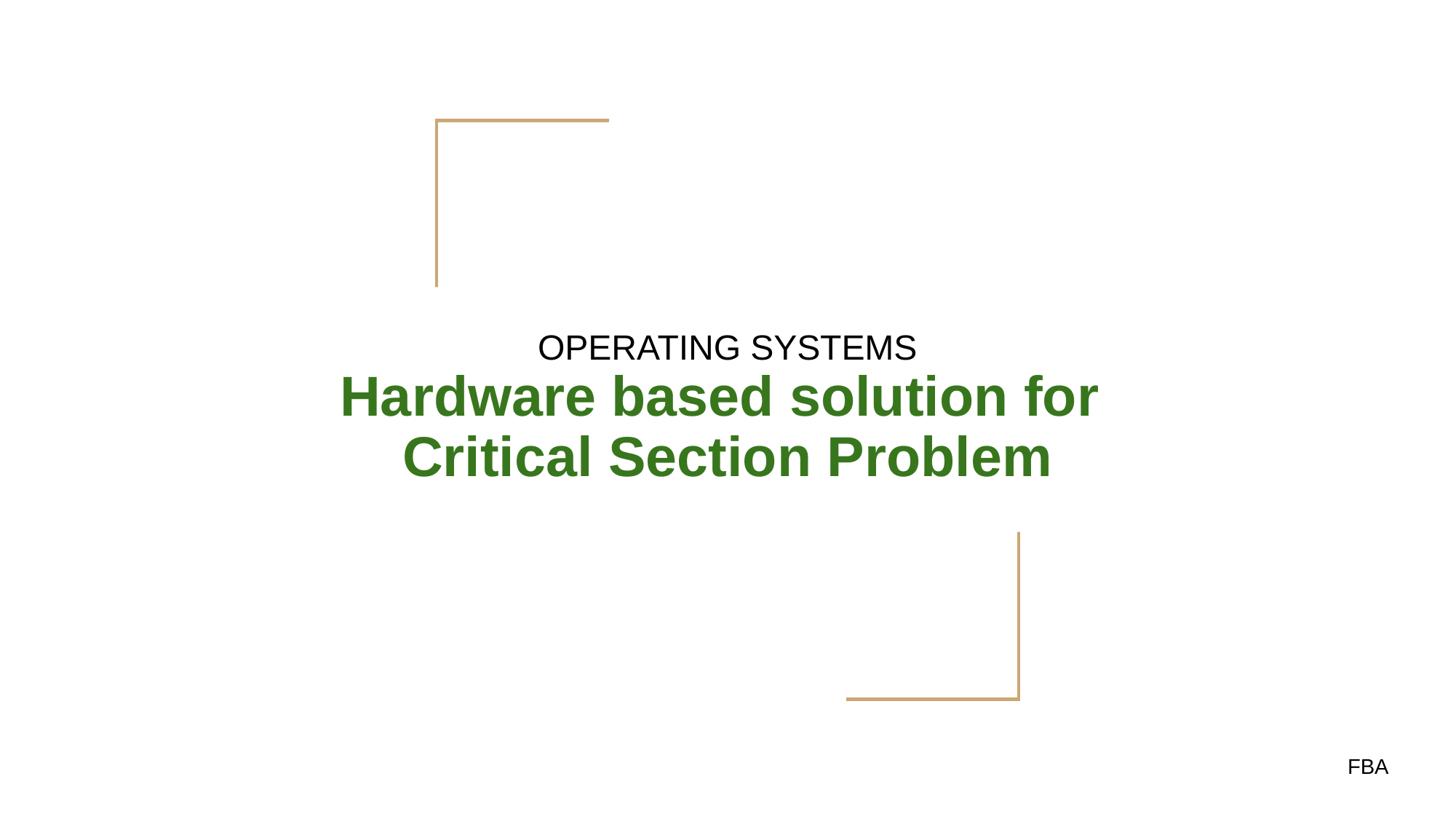

# OPERATING SYSTEMS
Hardware based solution for
Critical Section Problem
FBA